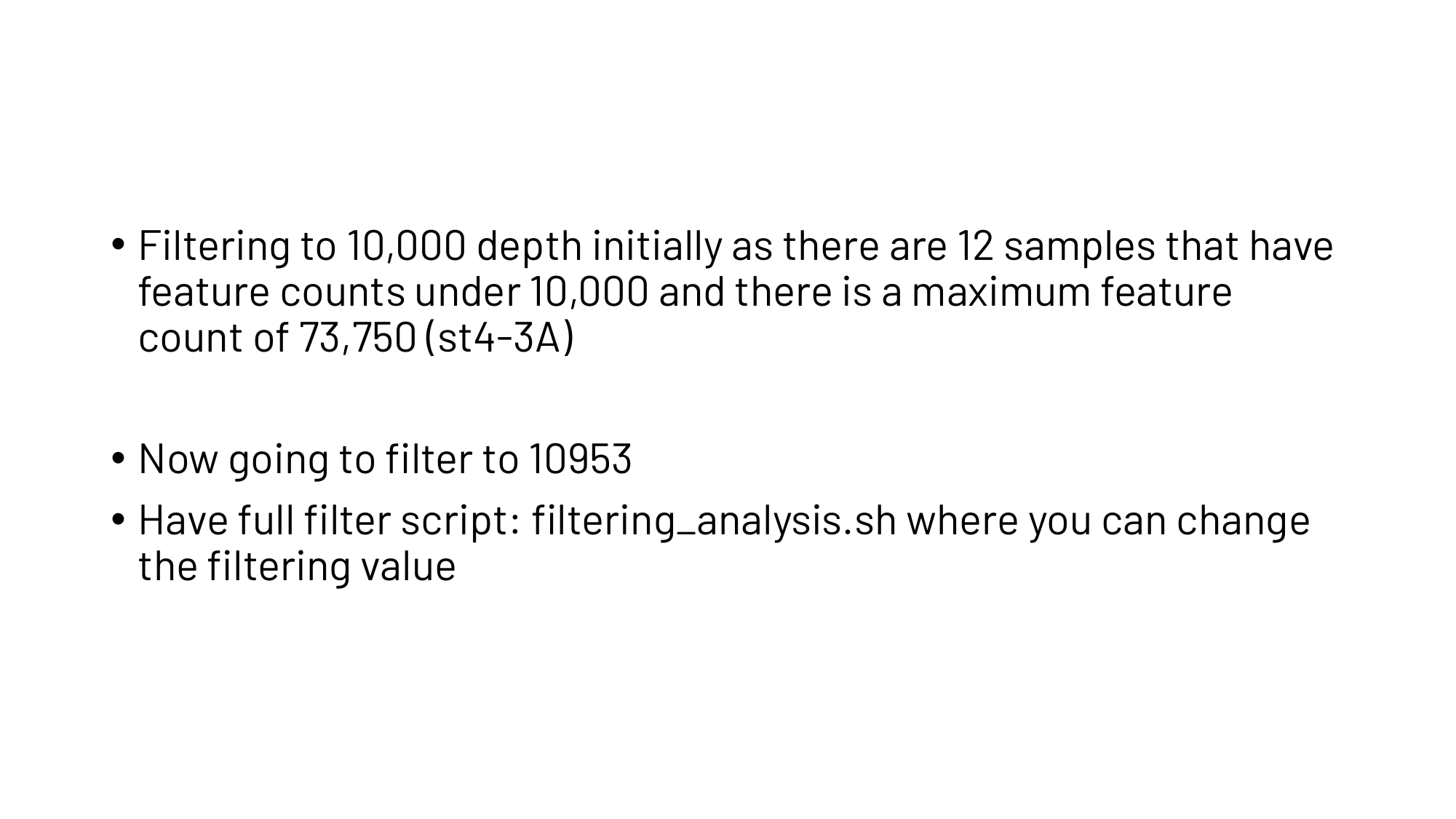

#
Filtering to 10,000 depth initially as there are 12 samples that have feature counts under 10,000 and there is a maximum feature count of 73,750 (st4-3A)

Now going to filter to 10953
Have full filter script: filtering_analysis.sh where you can change the filtering value